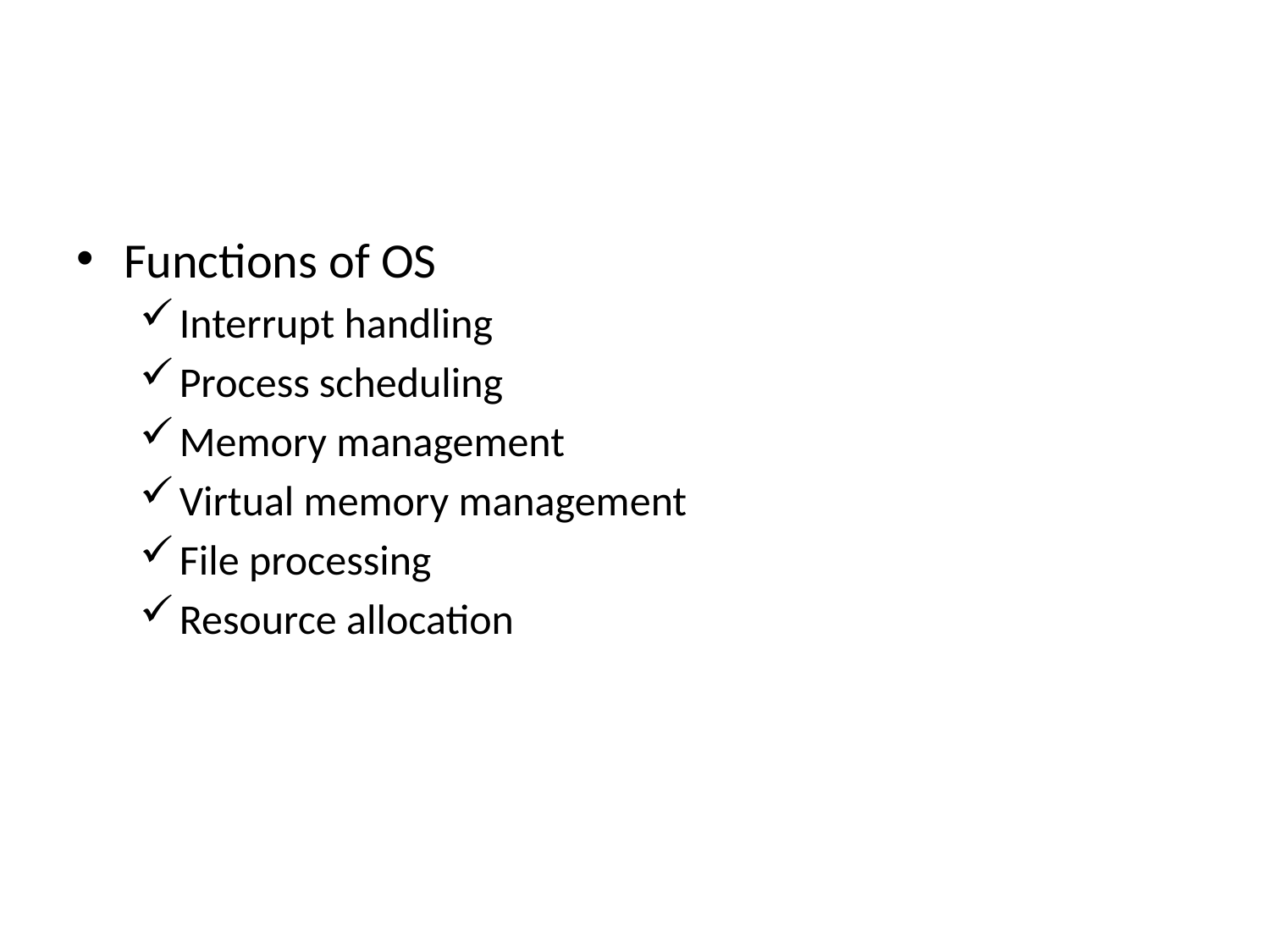

#
Functions of OS
Interrupt handling
Process scheduling
Memory management
Virtual memory management
File processing
Resource allocation